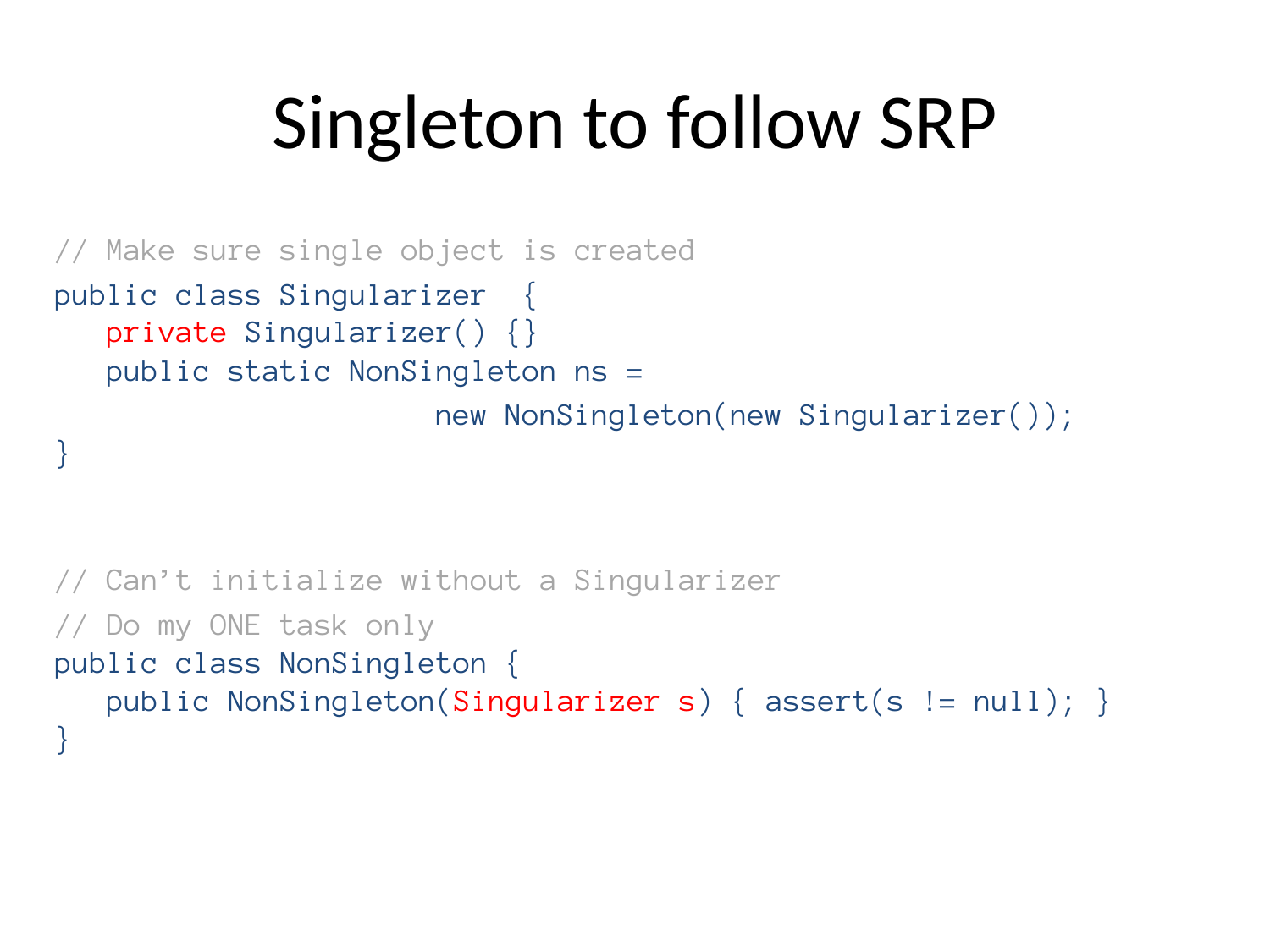

# Singleton to follow SRP
// Make sure single object is created
public class Singularizer  {
   private Singularizer() {}
   public static NonSingleton ns =
			new NonSingleton(new Singularizer());
}

// Can’t initialize without a Singularizer
// Do my ONE task only
public class NonSingleton {
   public NonSingleton(Singularizer s) { assert(s != null); }
}